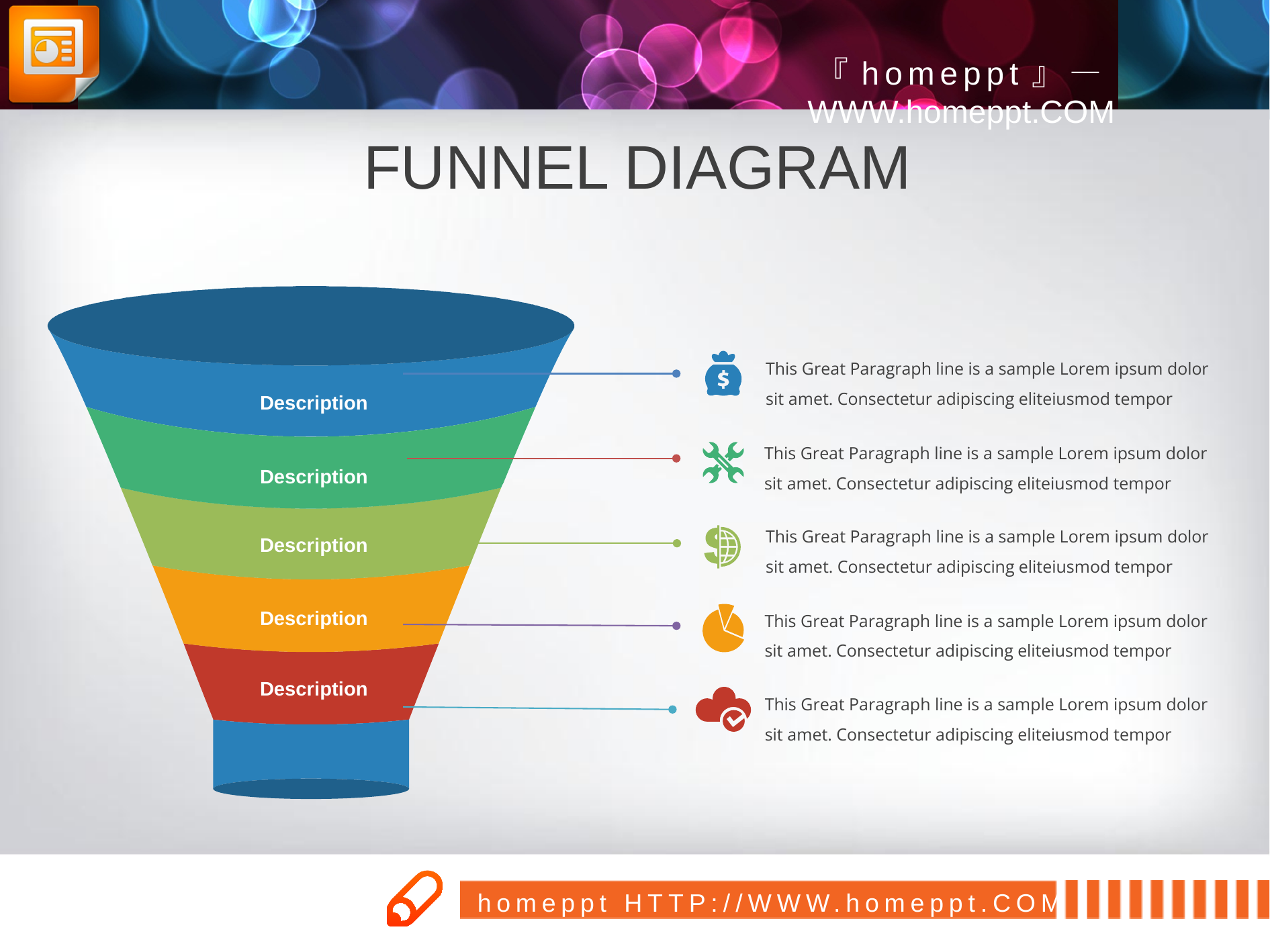

FUNNEL DIAGRAM

This Great Paragraph line is a sample Lorem ipsum dolor sit amet. Consectetur adipiscing eliteiusmod tempor

Description

This Great Paragraph line is a sample Lorem ipsum dolor sit amet. Consectetur adipiscing eliteiusmod tempor

Description

This Great Paragraph line is a sample Lorem ipsum dolor sit amet. Consectetur adipiscing eliteiusmod tempor

Description

This Great Paragraph line is a sample Lorem ipsum dolor sit amet. Consectetur adipiscing eliteiusmod tempor

Description

Description
This Great Paragraph line is a sample Lorem ipsum dolor sit amet. Consectetur adipiscing eliteiusmod tempor